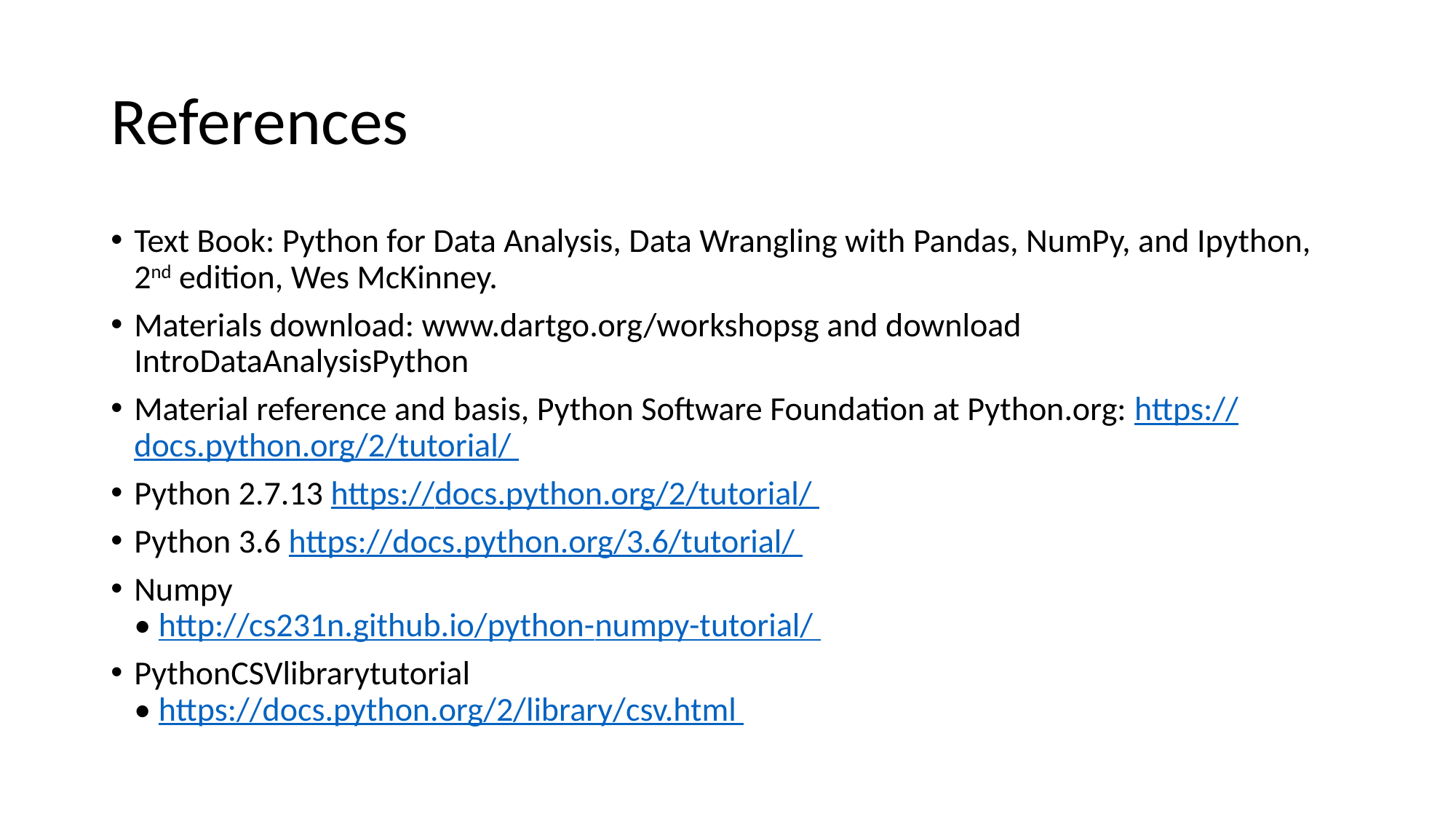

# References
Text Book: Python for Data Analysis, Data Wrangling with Pandas, NumPy, and Ipython, 2nd edition, Wes McKinney.
Materials download: www.dartgo.org/workshopsg and download IntroDataAnalysisPython
Material reference and basis, Python Software Foundation at Python.org: https://docs.python.org/2/tutorial/
Python 2.7.13 https://docs.python.org/2/tutorial/
Python 3.6 https://docs.python.org/3.6/tutorial/
Numpy
• http://cs231n.github.io/python-numpy-tutorial/
PythonCSVlibrarytutorial
• https://docs.python.org/2/library/csv.html